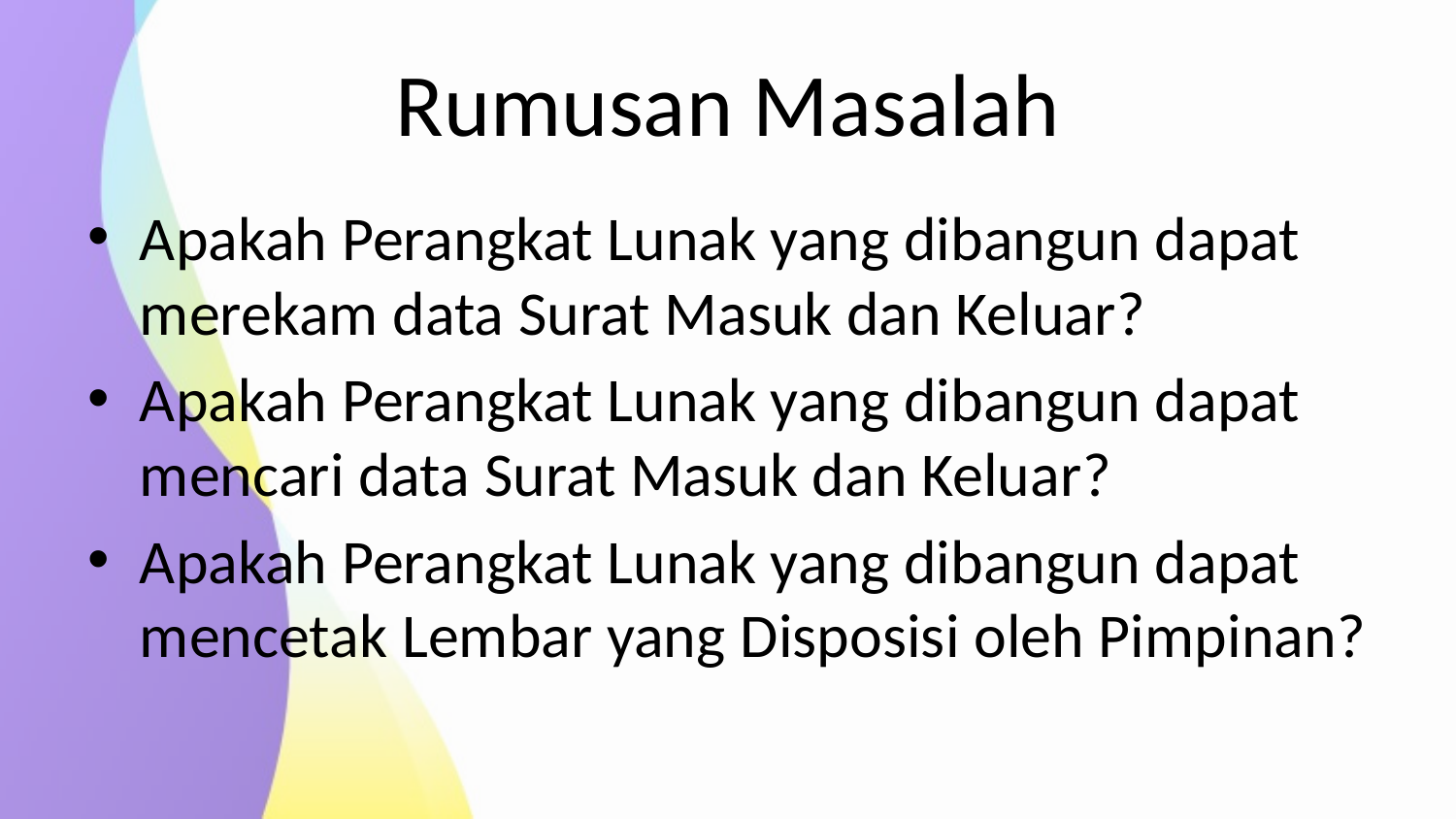

# Rumusan Masalah
Apakah Perangkat Lunak yang dibangun dapat merekam data Surat Masuk dan Keluar?
Apakah Perangkat Lunak yang dibangun dapat mencari data Surat Masuk dan Keluar?
Apakah Perangkat Lunak yang dibangun dapat mencetak Lembar yang Disposisi oleh Pimpinan?